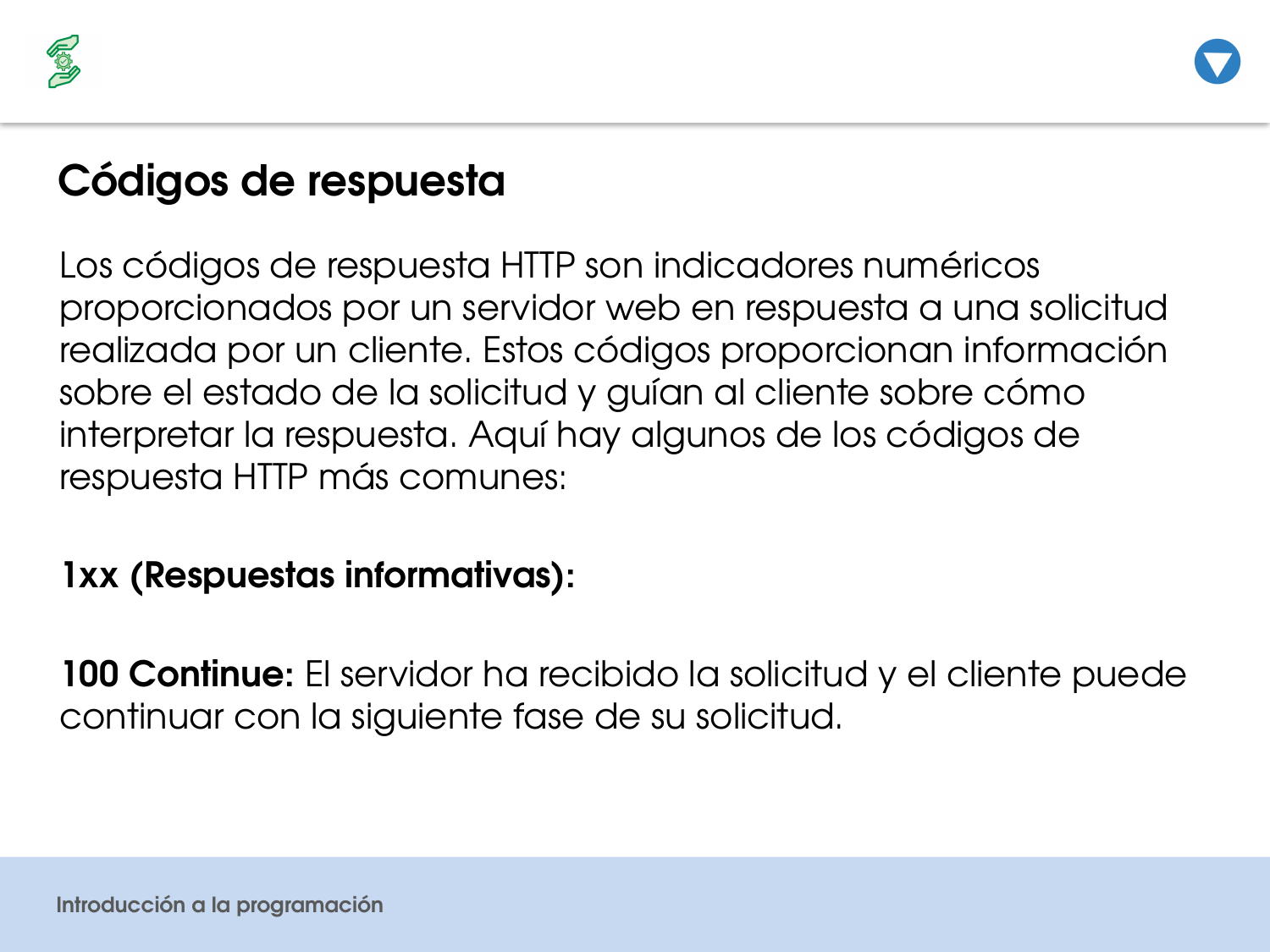

# Códigos de respuesta
Los códigos de respuesta HTTP son indicadores numéricos proporcionados por un servidor web en respuesta a una solicitud realizada por un cliente. Estos códigos proporcionan información sobre el estado de la solicitud y guían al cliente sobre cómo interpretar la respuesta. Aquí hay algunos de los códigos de respuesta HTTP más comunes:

1xx (Respuestas informativas):

100 Continue: El servidor ha recibido la solicitud y el cliente puede continuar con la siguiente fase de su solicitud.

Introducción a la programación